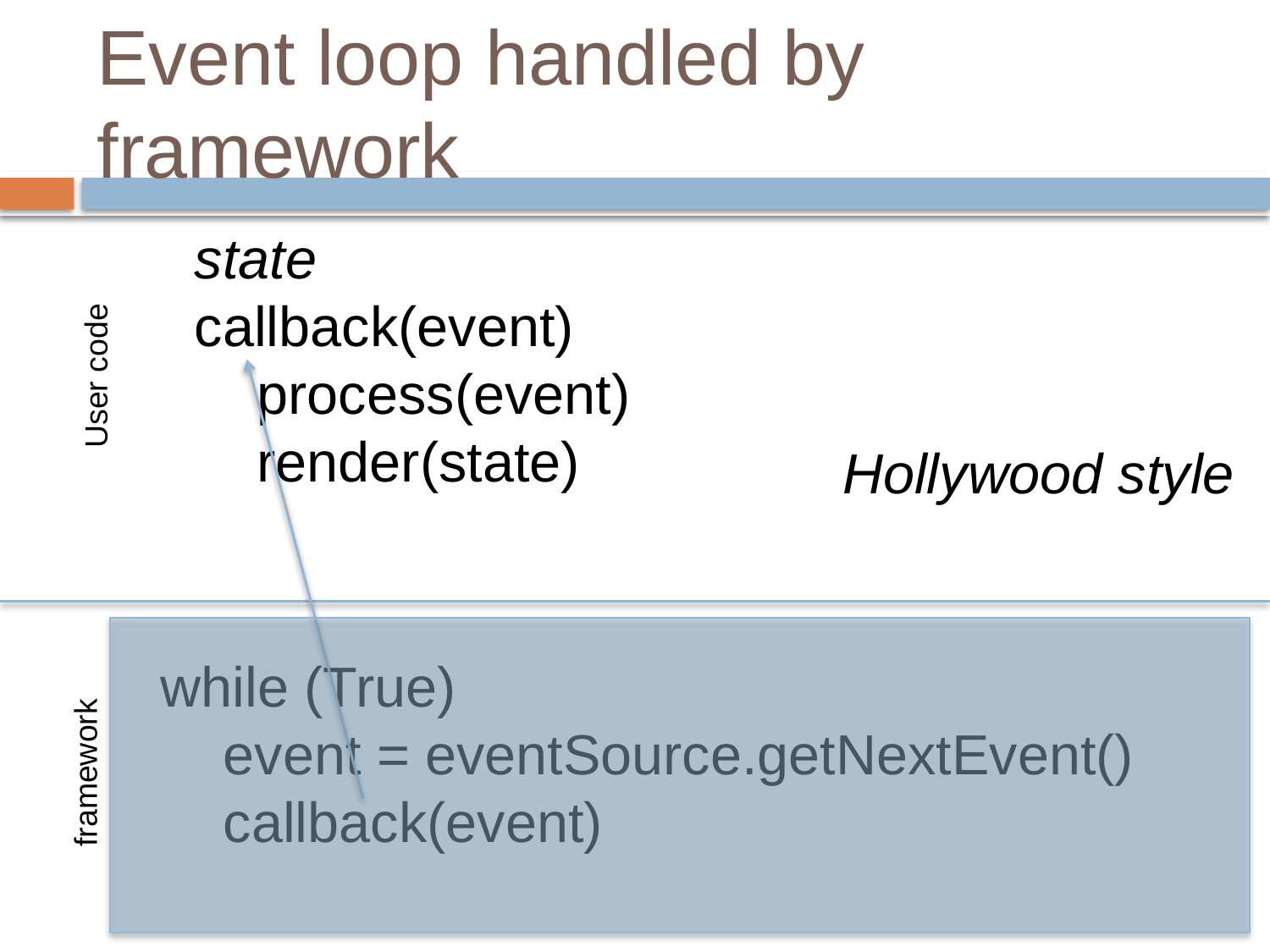

# Event loop handled by framework
state
callback(event)
    process(event)
    render(state)
User code
Hollywood style

while (True)
    event = eventSource.getNextEvent()
    callback(event)
framework